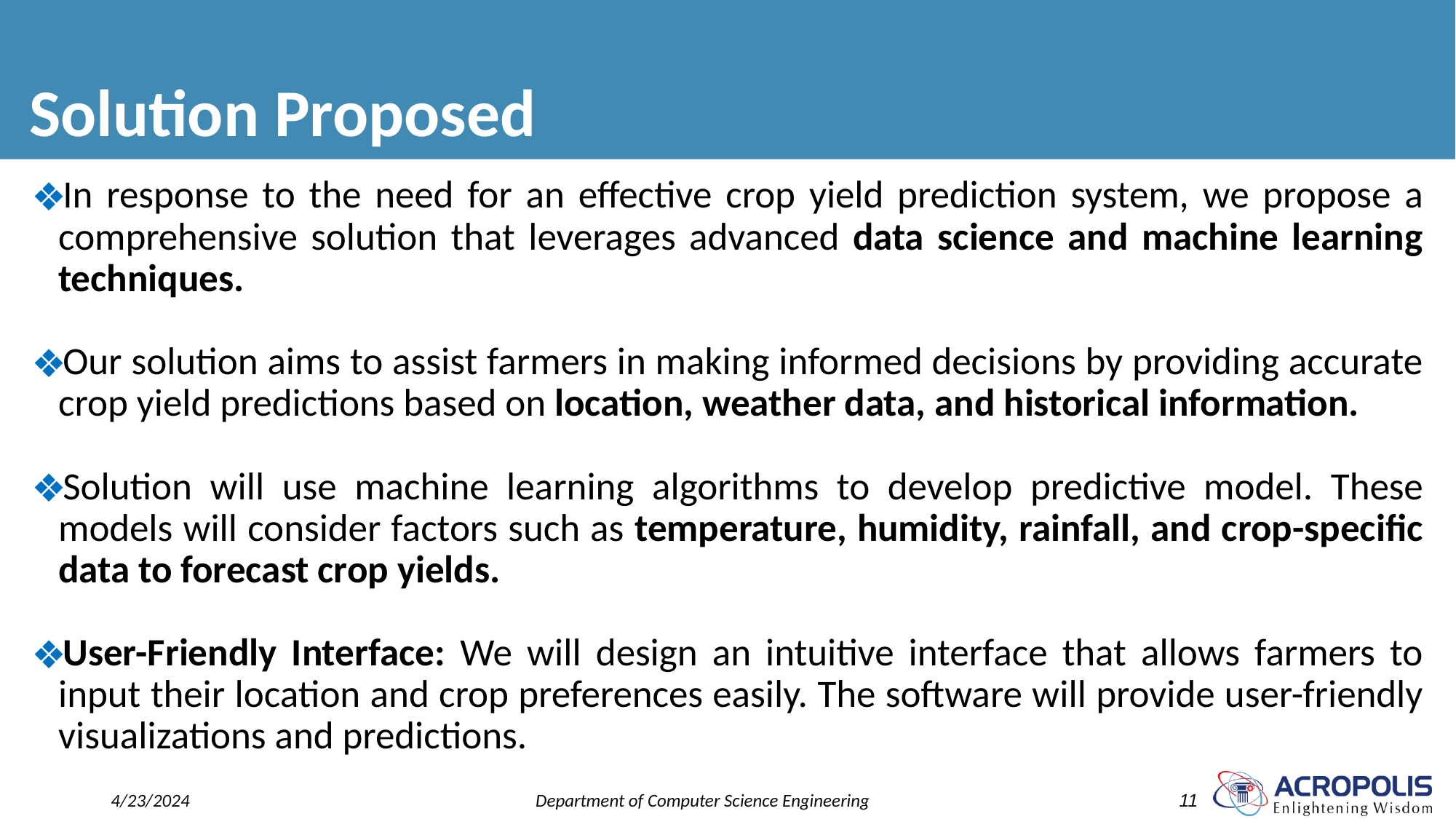

# Solution Proposed
In response to the need for an effective crop yield prediction system, we propose a comprehensive solution that leverages advanced data science and machine learning techniques.

Our solution aims to assist farmers in making informed decisions by providing accurate crop yield predictions based on location, weather data, and historical information.

Solution will use machine learning algorithms to develop predictive model. These models will consider factors such as temperature, humidity, rainfall, and crop-specific data to forecast crop yields.

User-Friendly Interface: We will design an intuitive interface that allows farmers to input their location and crop preferences easily. The software will provide user-friendly visualizations and predictions.
4/23/2024
Department of Computer Science Engineering
11